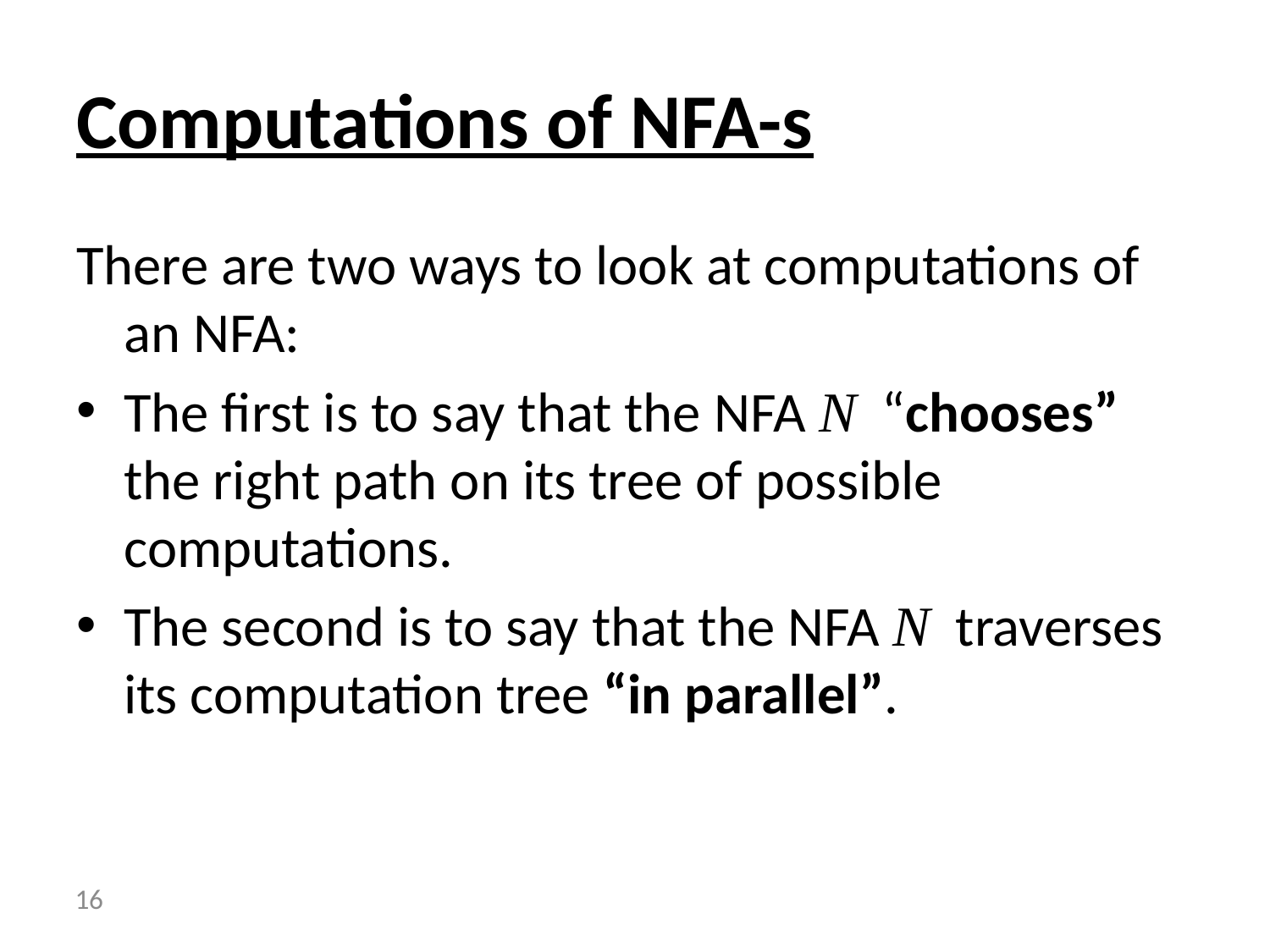

# Computations of NFA-s
There are two ways to look at computations of an NFA:
The first is to say that the NFA N  “chooses” the right path on its tree of possible computations.
The second is to say that the NFA N  traverses its computation tree “in parallel”.
  16